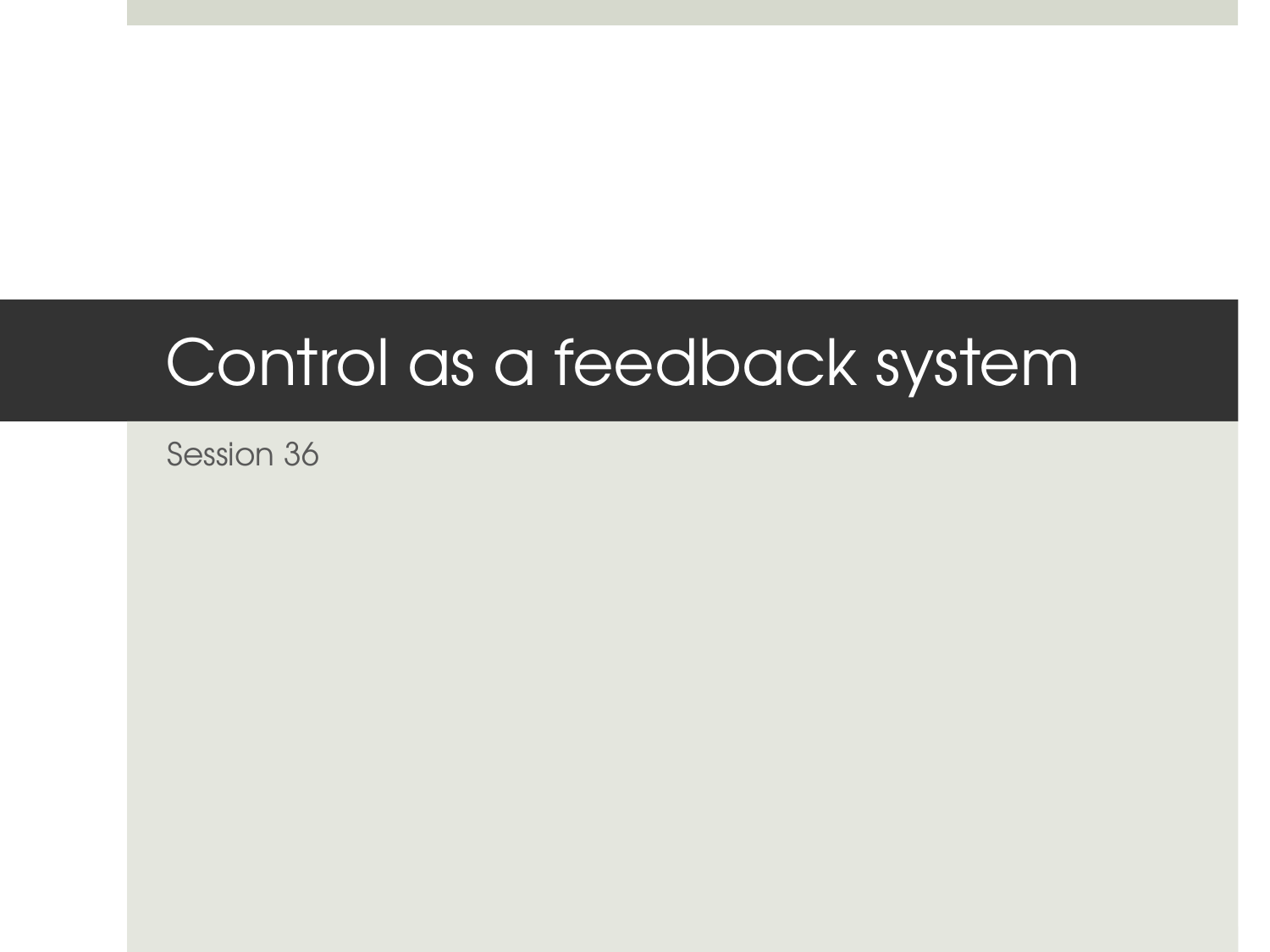

# Control as a feedback system
Session 36